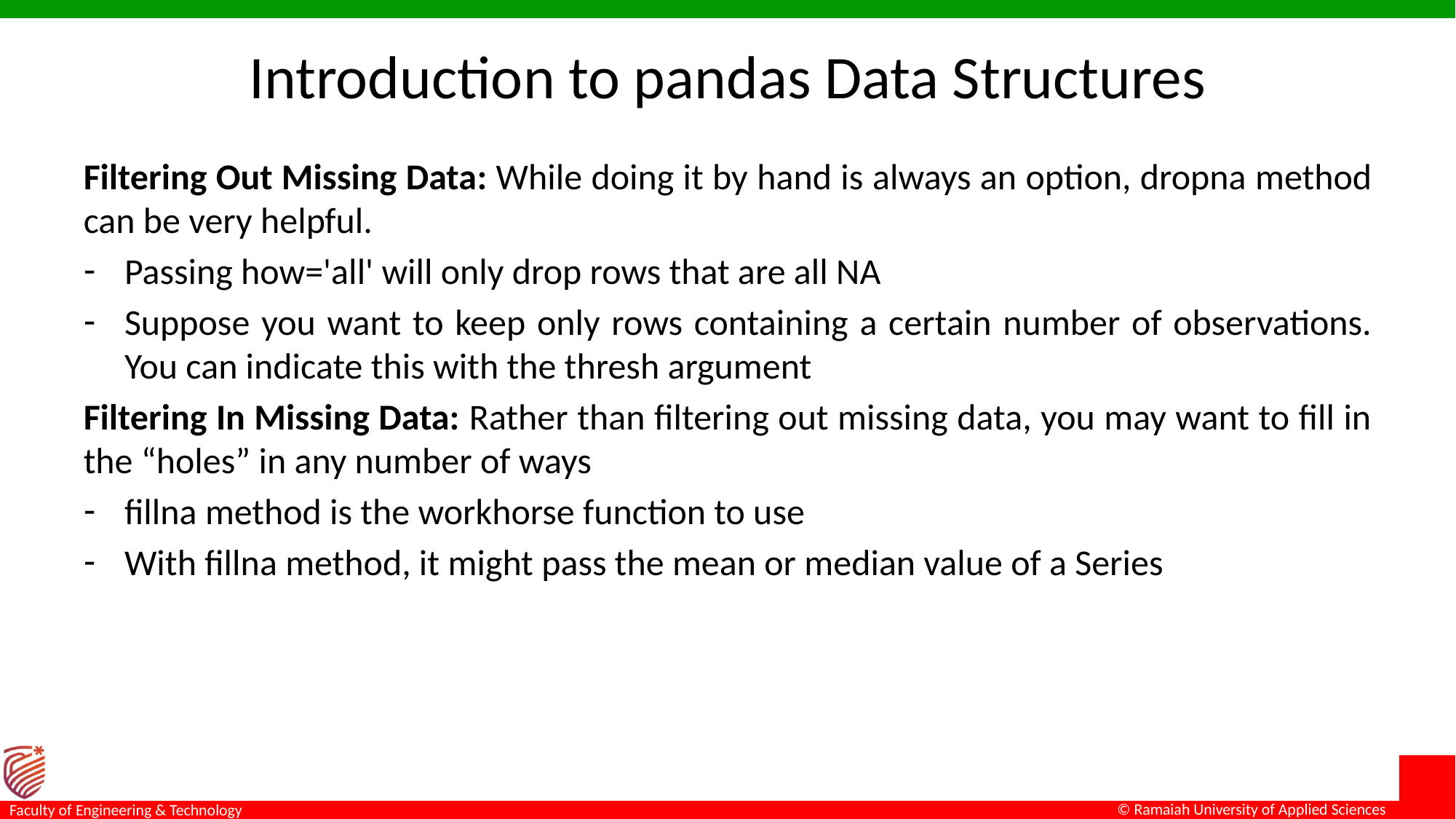

# Introduction to pandas Data Structures
Filtering Out Missing Data: While doing it by hand is always an option, dropna method can be very helpful.
Passing how='all' will only drop rows that are all NA
Suppose you want to keep only rows containing a certain number of observations. You can indicate this with the thresh argument
Filtering In Missing Data: Rather than filtering out missing data, you may want to fill in the “holes” in any number of ways
fillna method is the workhorse function to use
With fillna method, it might pass the mean or median value of a Series